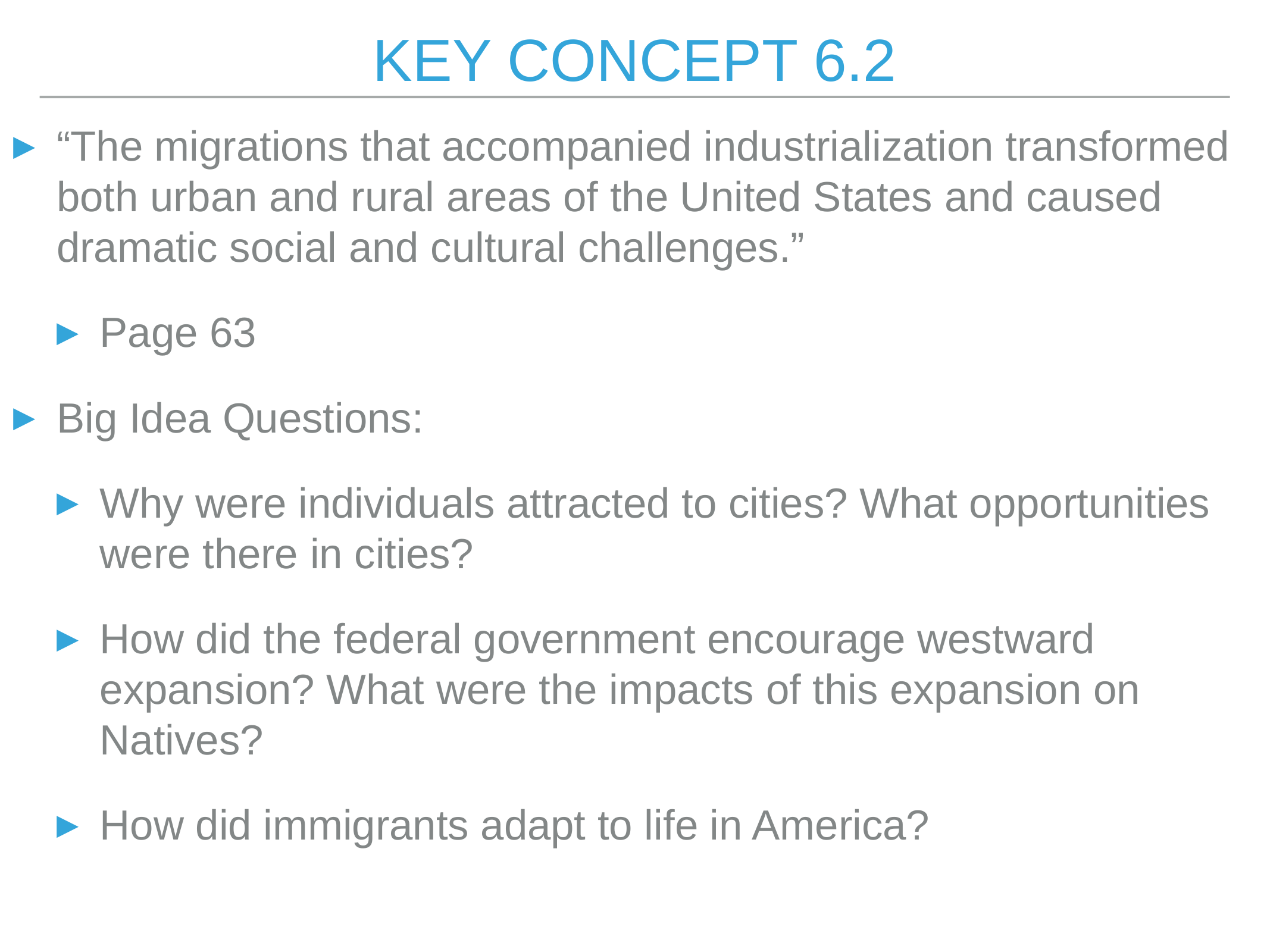

# Key Concept 6.2
“The migrations that accompanied industrialization transformed both urban and rural areas of the United States and caused dramatic social and cultural challenges.”
Page 63
Big Idea Questions:
Why were individuals attracted to cities? What opportunities were there in cities?
How did the federal government encourage westward expansion? What were the impacts of this expansion on Natives?
How did immigrants adapt to life in America?